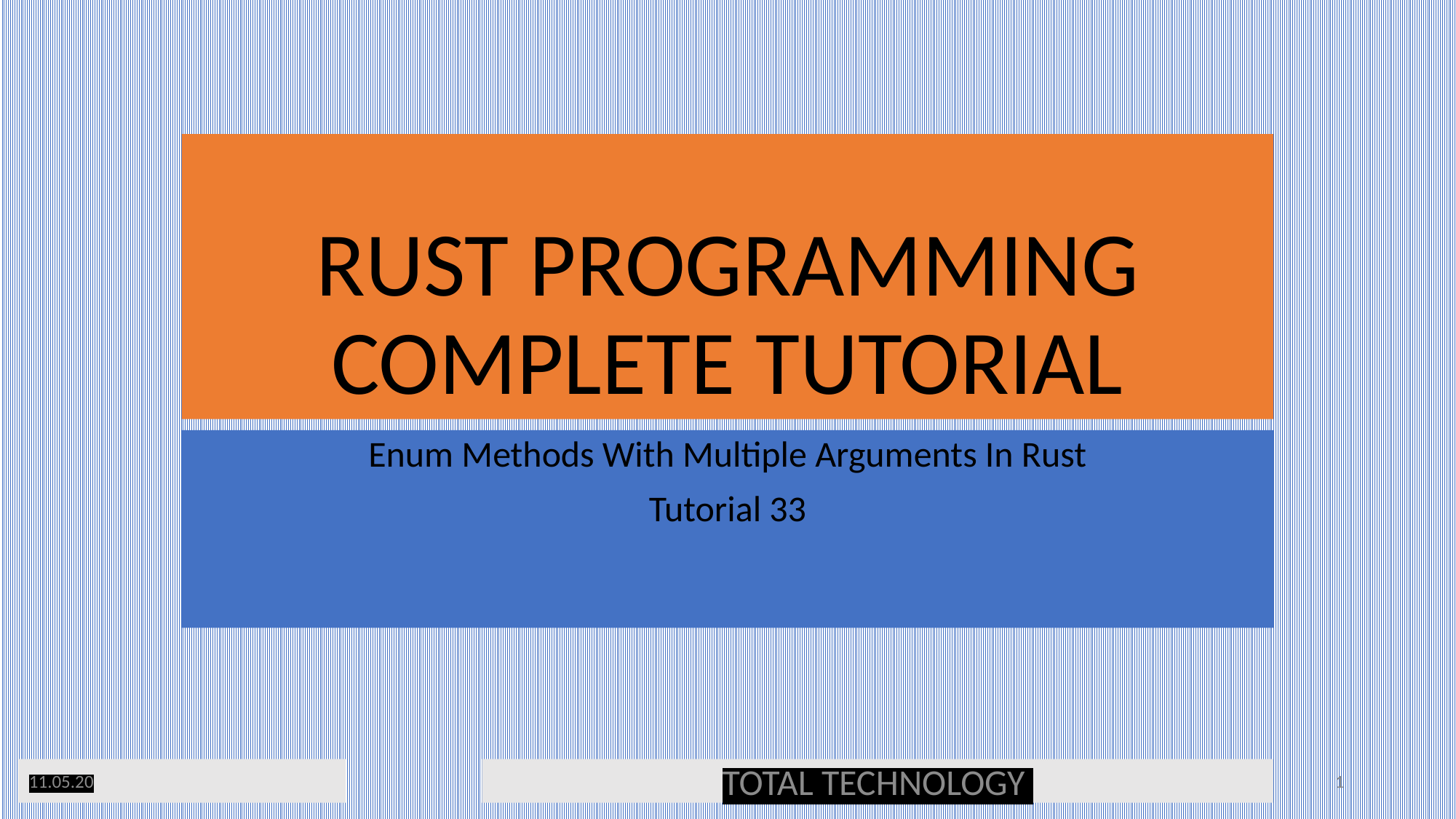

# RUST PROGRAMMING COMPLETE TUTORIAL
Enum Methods With Multiple Arguments In Rust
Tutorial 33

11.05.20
TOTAL TECHNOLOGY
1